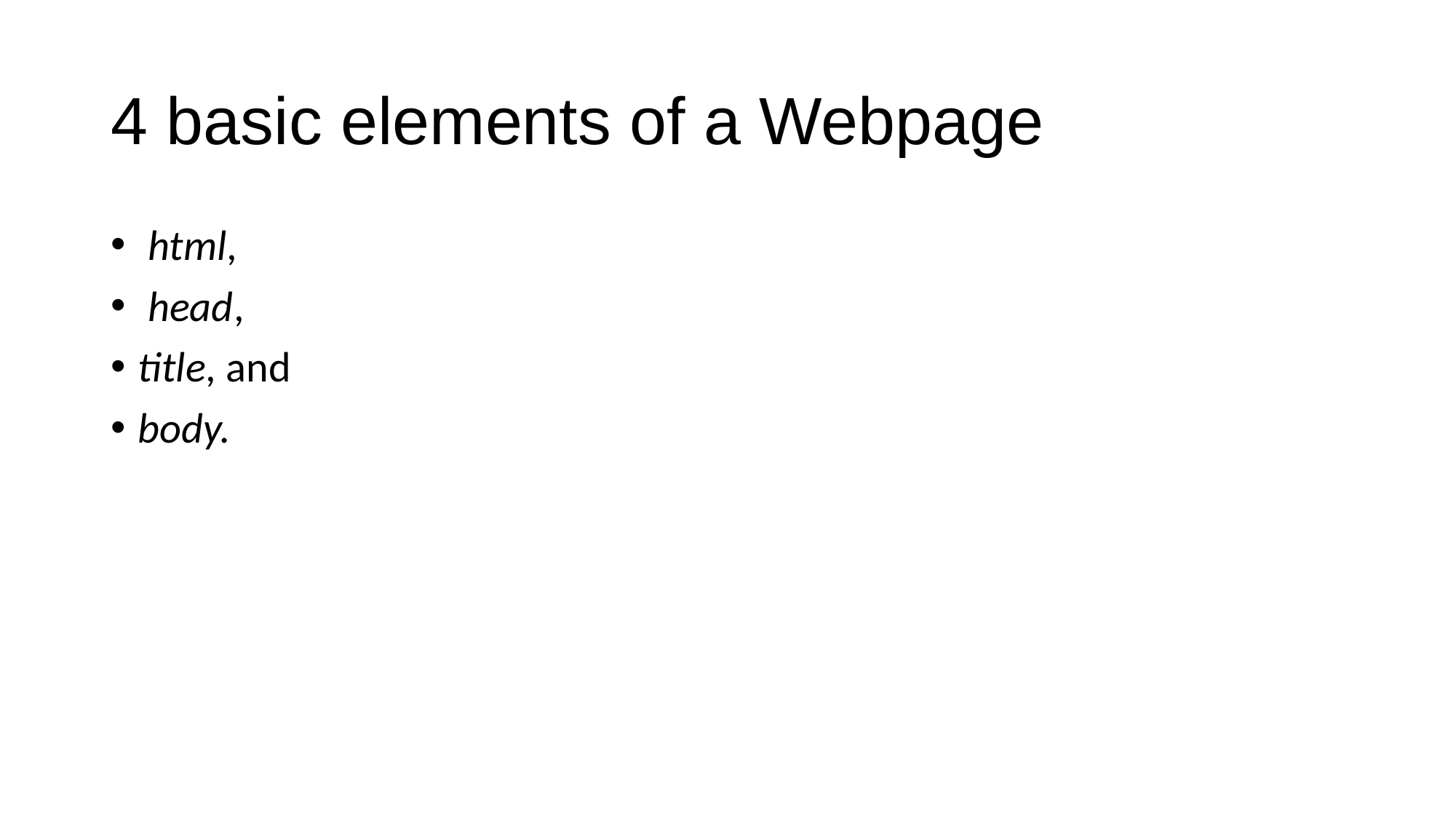

# 4 basic elements of a Webpage
 html,
 head,
title, and
body.